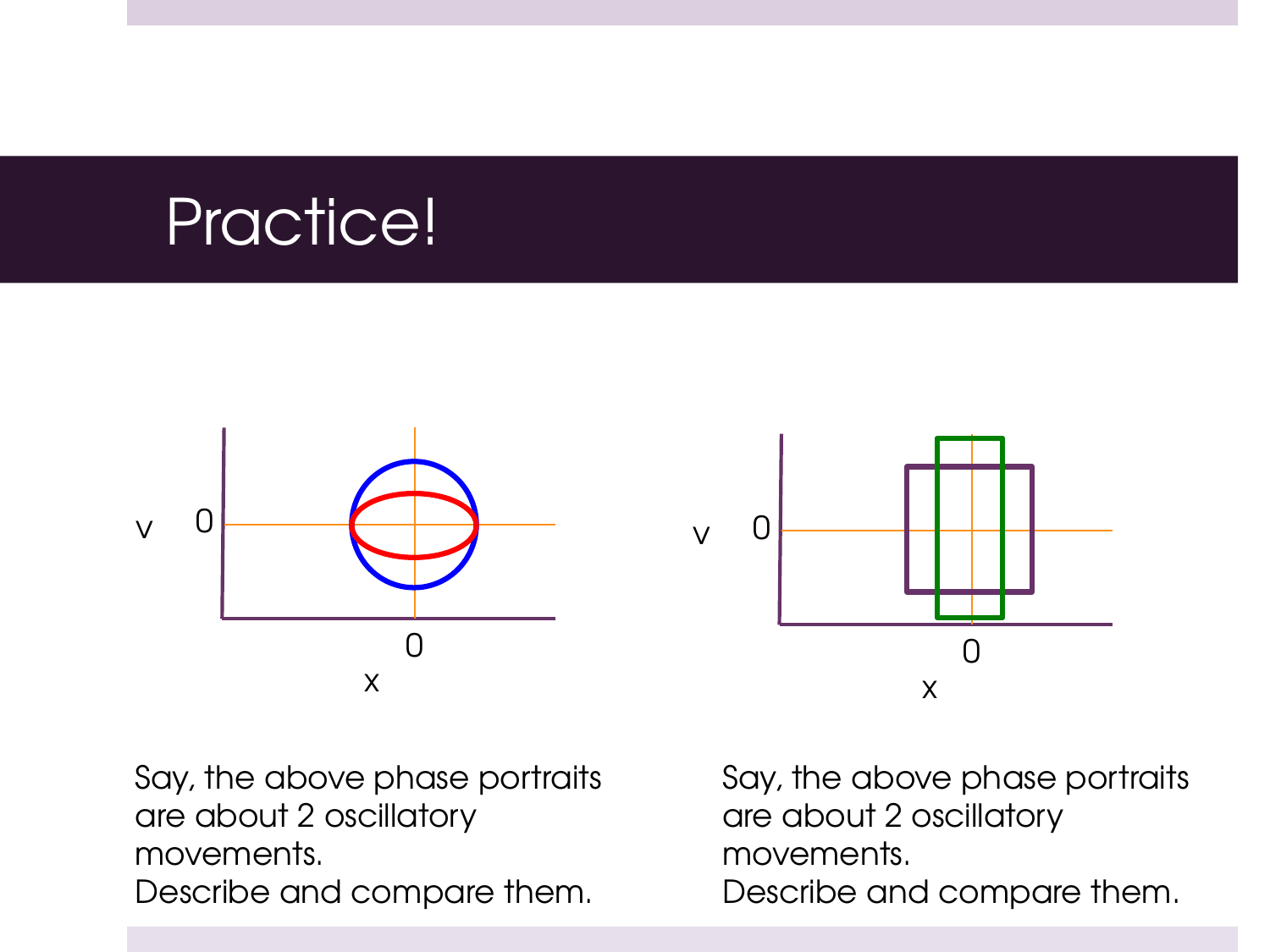

# Practice!
v
x
0
0
v
x
0
0

Say, the above phase portraits are about 2 oscillatory movements.
Describe and compare them.
Say, the above phase portraits are about 2 oscillatory movements.
Describe and compare them.